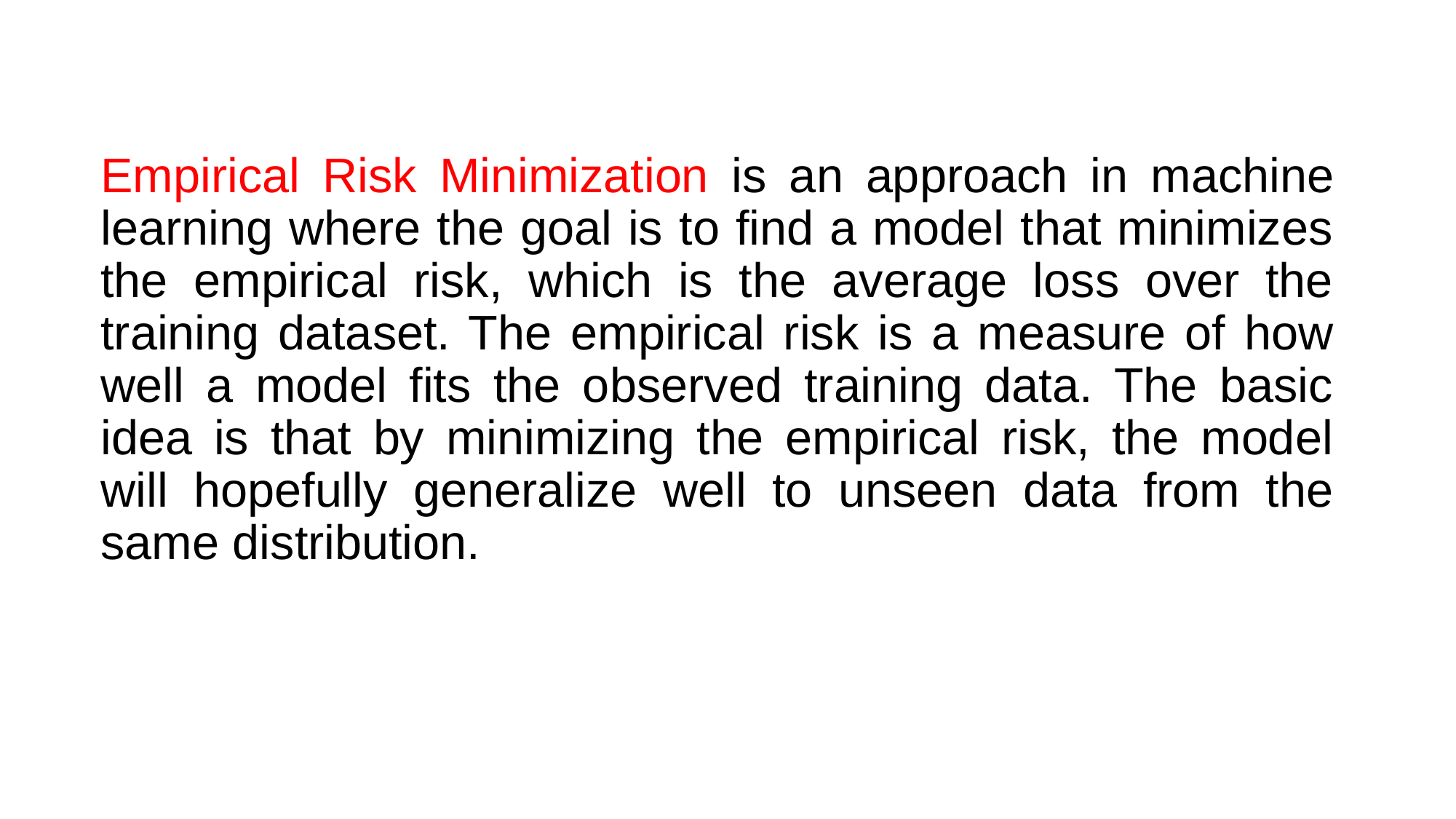

# Empirical Risk Minimization is an approach in machine learning where the goal is to find a model that minimizes the empirical risk, which is the average loss over the training dataset. The empirical risk is a measure of how well a model fits the observed training data. The basic idea is that by minimizing the empirical risk, the model will hopefully generalize well to unseen data from the same distribution.